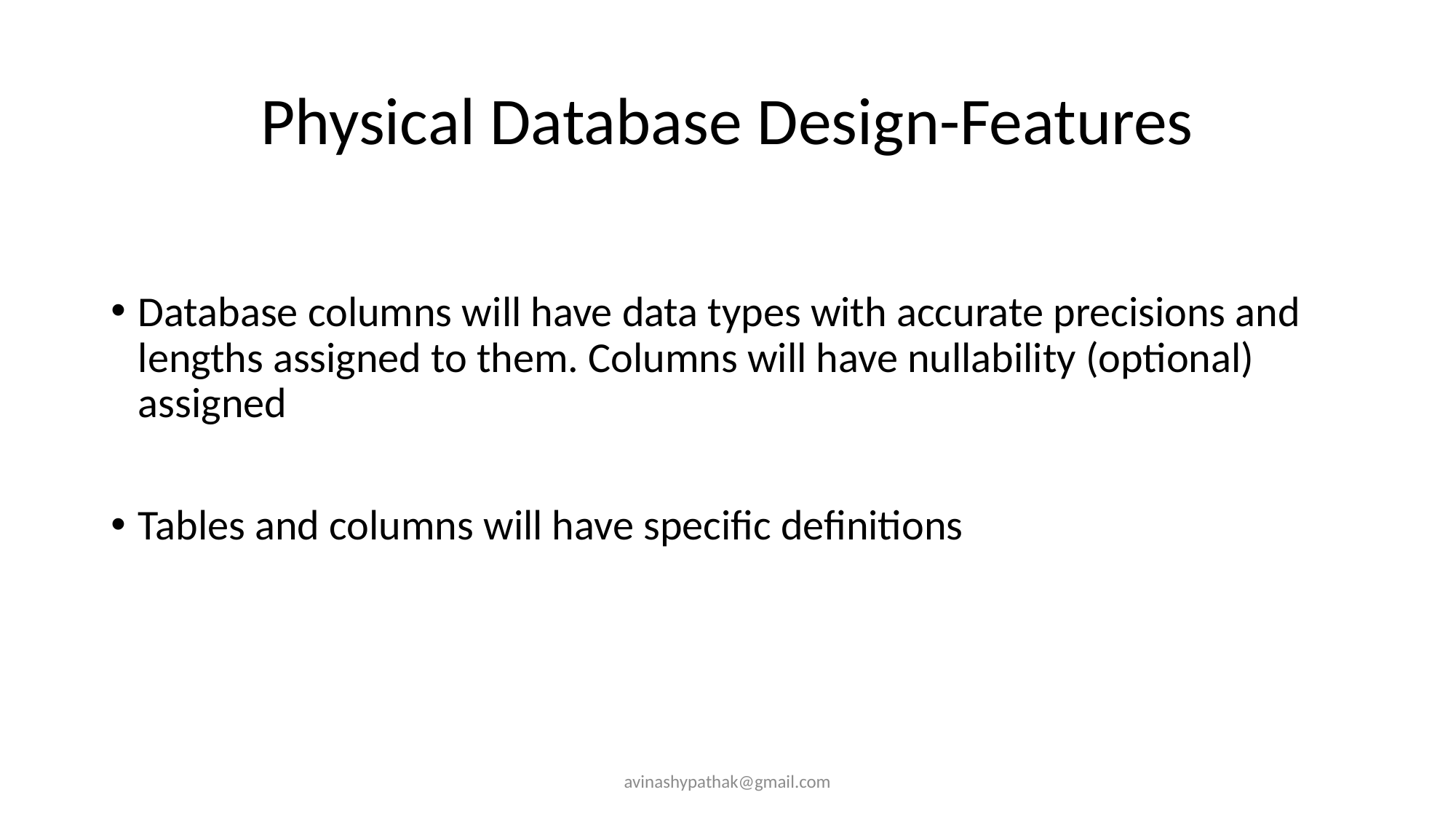

# Physical Database Design-Features

Database columns will have data types with accurate precisions and lengths assigned to them. Columns will have nullability (optional) assigned

Tables and columns will have specific definitions

avinashypathak@gmail.com
16